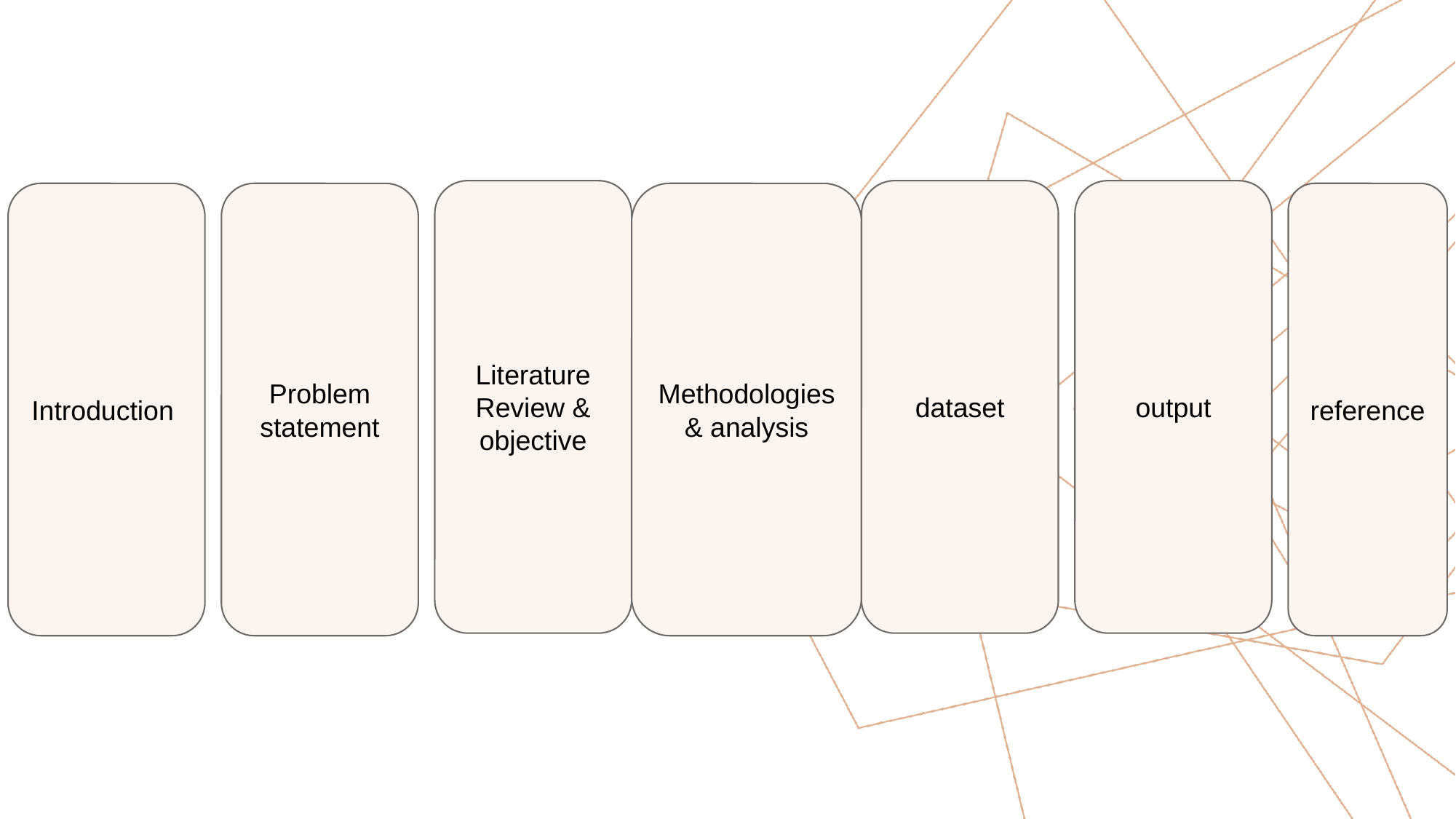

output
Literature Review & objective
dataset
Introduction
Problem statement
Methodologies & analysis
reference